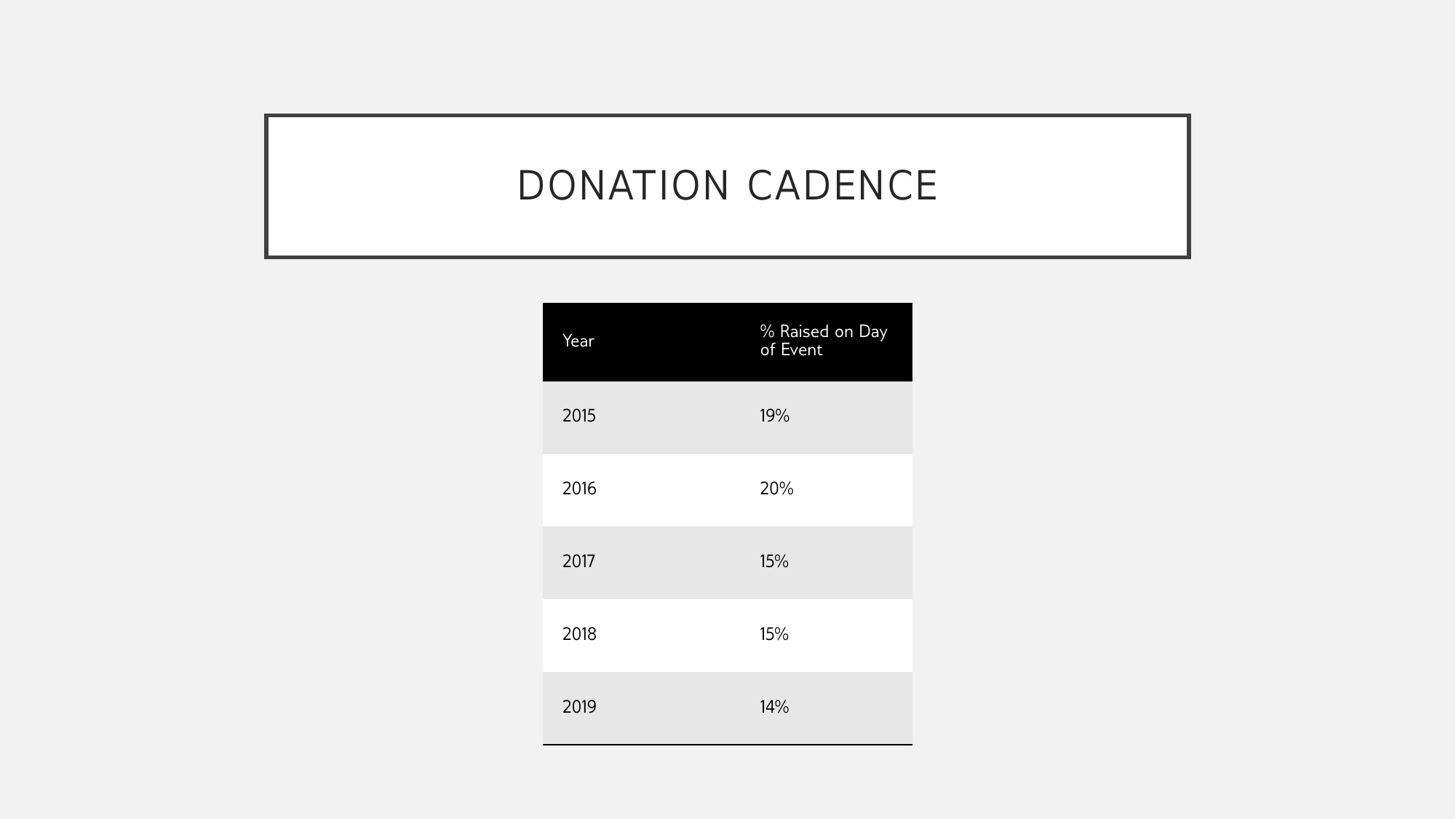

# Donation Cadence
| Year | % Raised on Day of Event |
| --- | --- |
| 2015 | 19% |
| 2016 | 20% |
| 2017 | 15% |
| 2018 | 15% |
| 2019 | 14% |